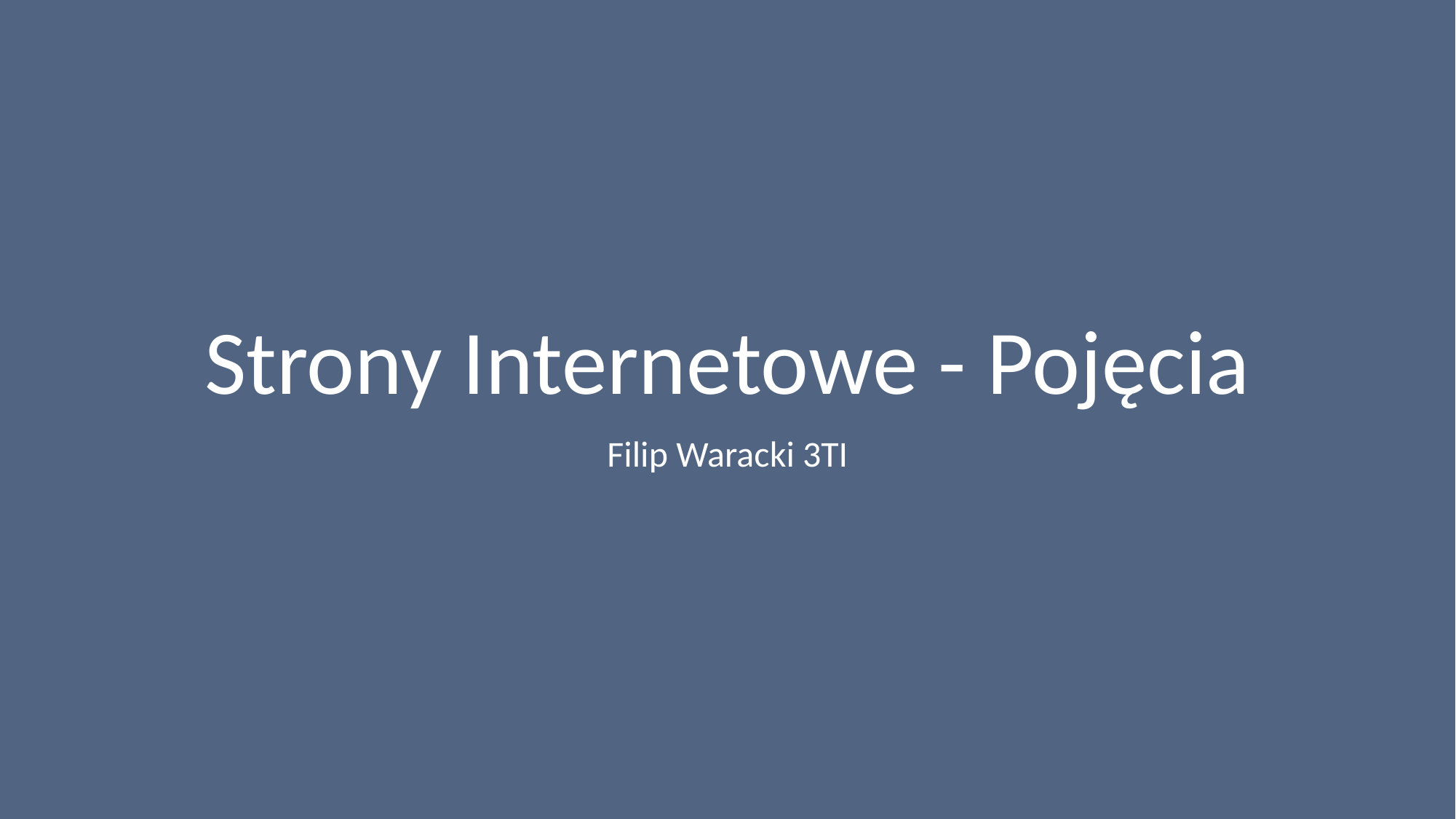

# Strony Internetowe - Pojęcia
Filip Waracki 3TI